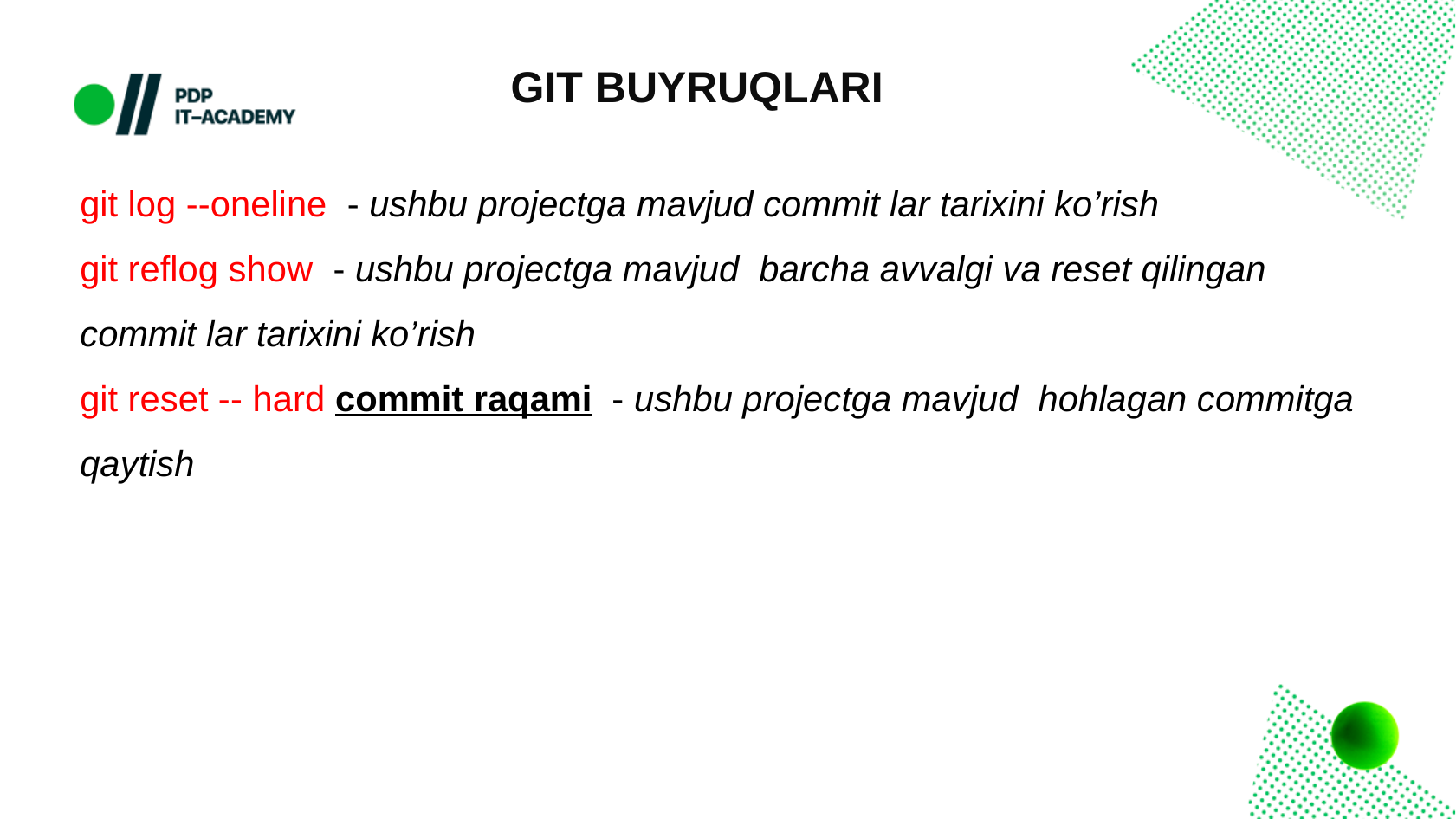

GIT BUYRUQLARI

git log --oneline  - ushbu projectga mavjud commit lar tarixini ko’rish
git reflog show  - ushbu projectga mavjud  barcha avvalgi va reset qilingan commit lar tarixini ko’rish
git reset -- hard commit raqami  - ushbu projectga mavjud  hohlagan commitga qaytish